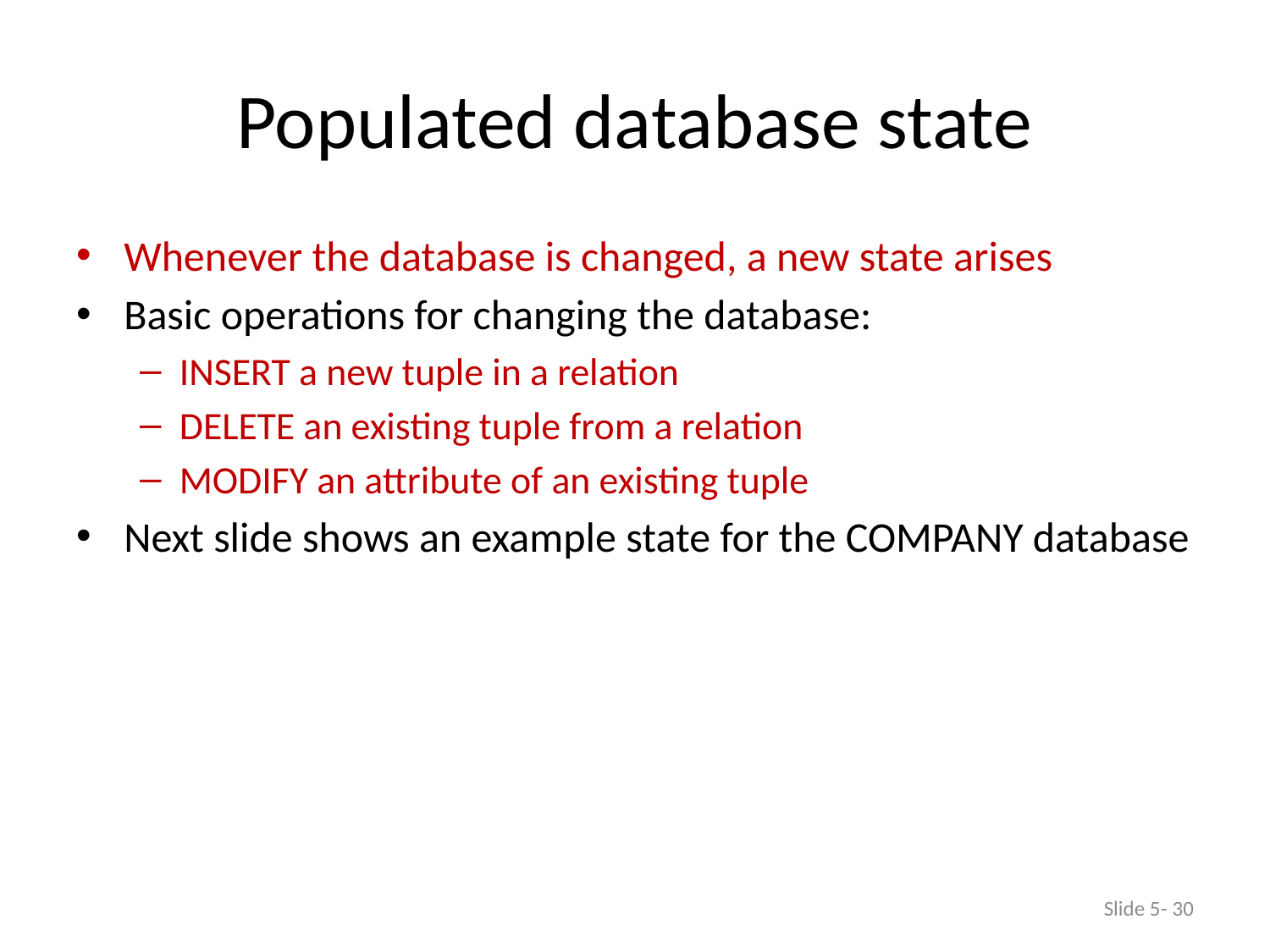

# Populated database state
Whenever the database is changed, a new state arises
Basic operations for changing the database:
INSERT a new tuple in a relation
DELETE an existing tuple from a relation
MODIFY an attribute of an existing tuple
Next slide shows an example state for the COMPANY database
Slide 5- 30